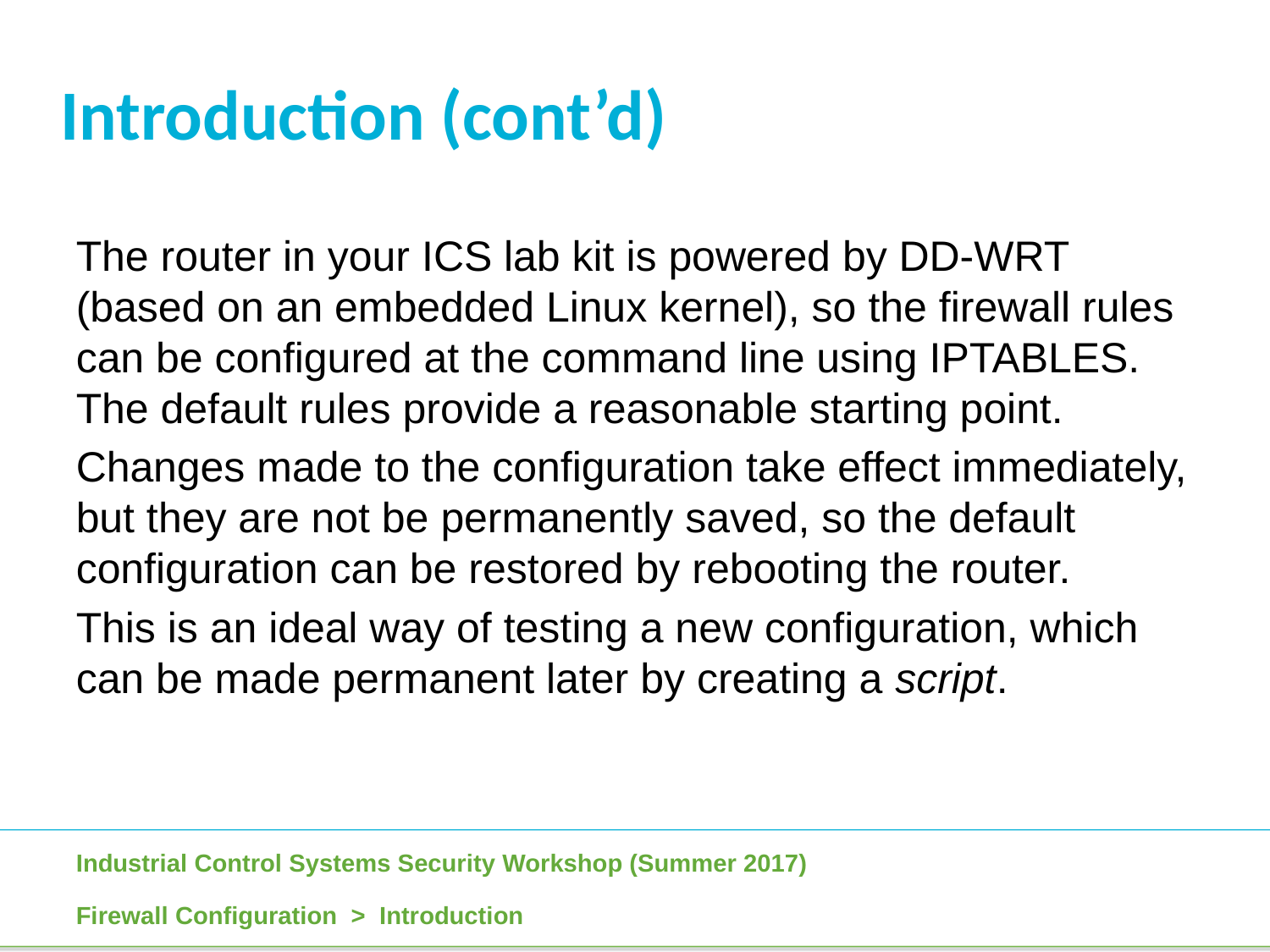

Introduction (cont’d)
The router in your ICS lab kit is powered by DD-WRT (based on an embedded Linux kernel), so the firewall rules can be configured at the command line using IPTABLES.  The default rules provide a reasonable starting point.
Changes made to the configuration take effect immediately, but they are not be permanently saved, so the default configuration can be restored by rebooting the router.
This is an ideal way of testing a new configuration, which can be made permanent later by creating a script.
Firewall Configuration  >  Introduction